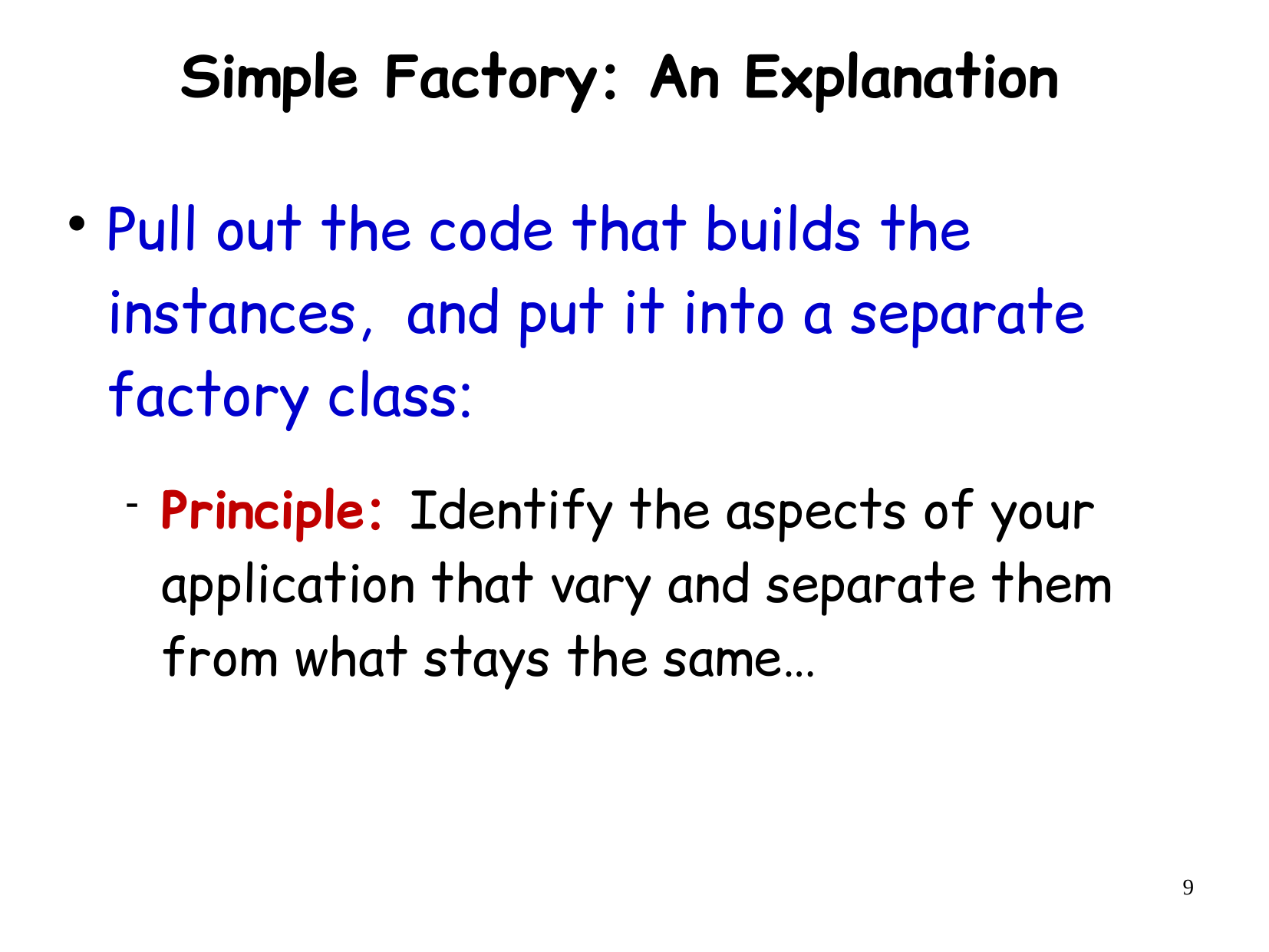

Simple Factory: An Explanation
Pull out the code that builds the instances,  and put it into a separate factory class:
Principle: Identify the aspects of your application that vary and separate them from what stays the same…